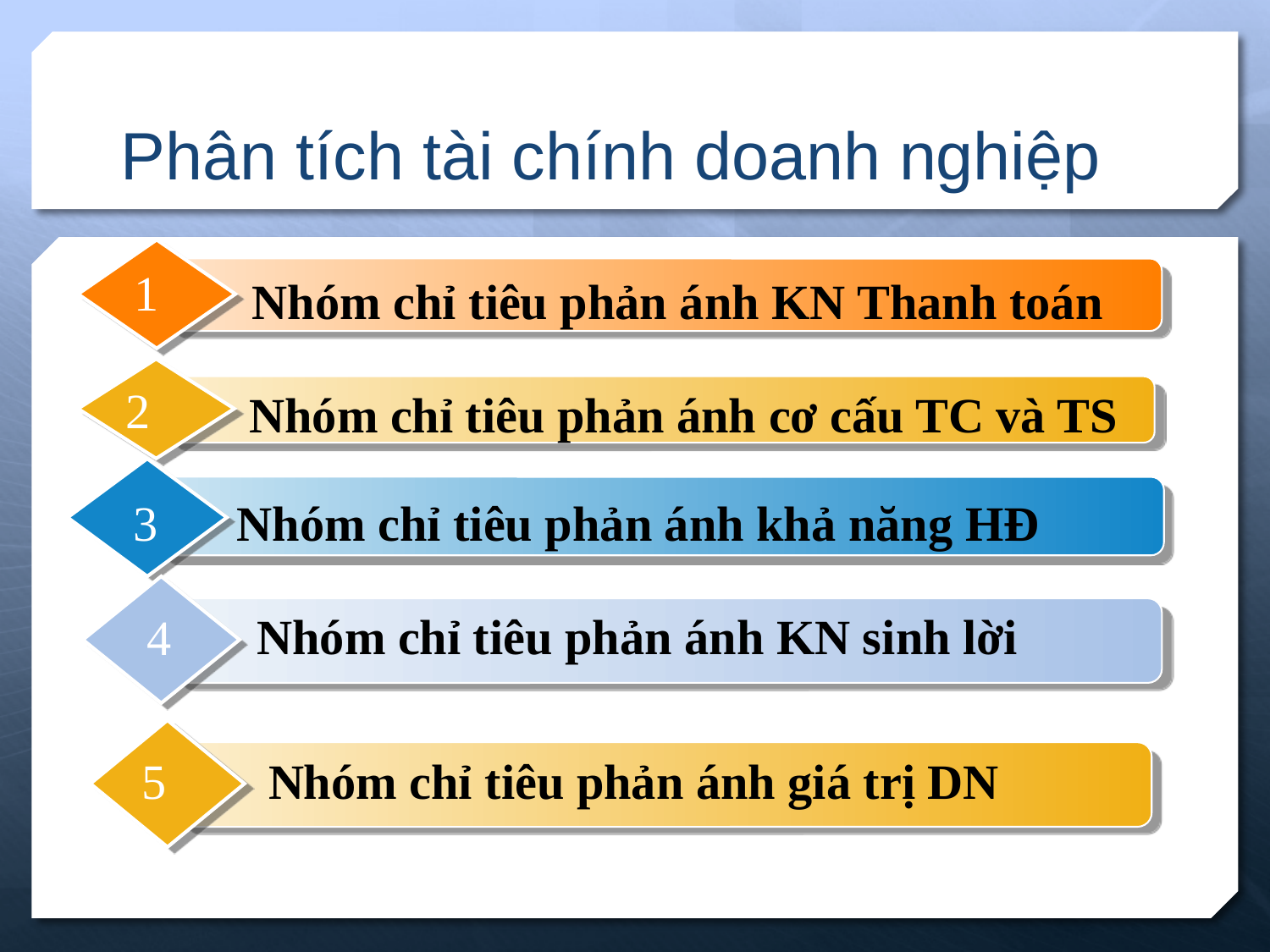

# Phân tích tài chính doanh nghiệp

1

Nhóm chỉ tiêu phản ánh KN Thanh toán

2

Nhóm chỉ tiêu phản ánh cơ cấu TC và TS

Nhóm chỉ tiêu phản ánh khả năng HĐ
3

4
Nhóm chỉ tiêu phản ánh KN sinh lời

5
Nhóm chỉ tiêu phản ánh giá trị DN